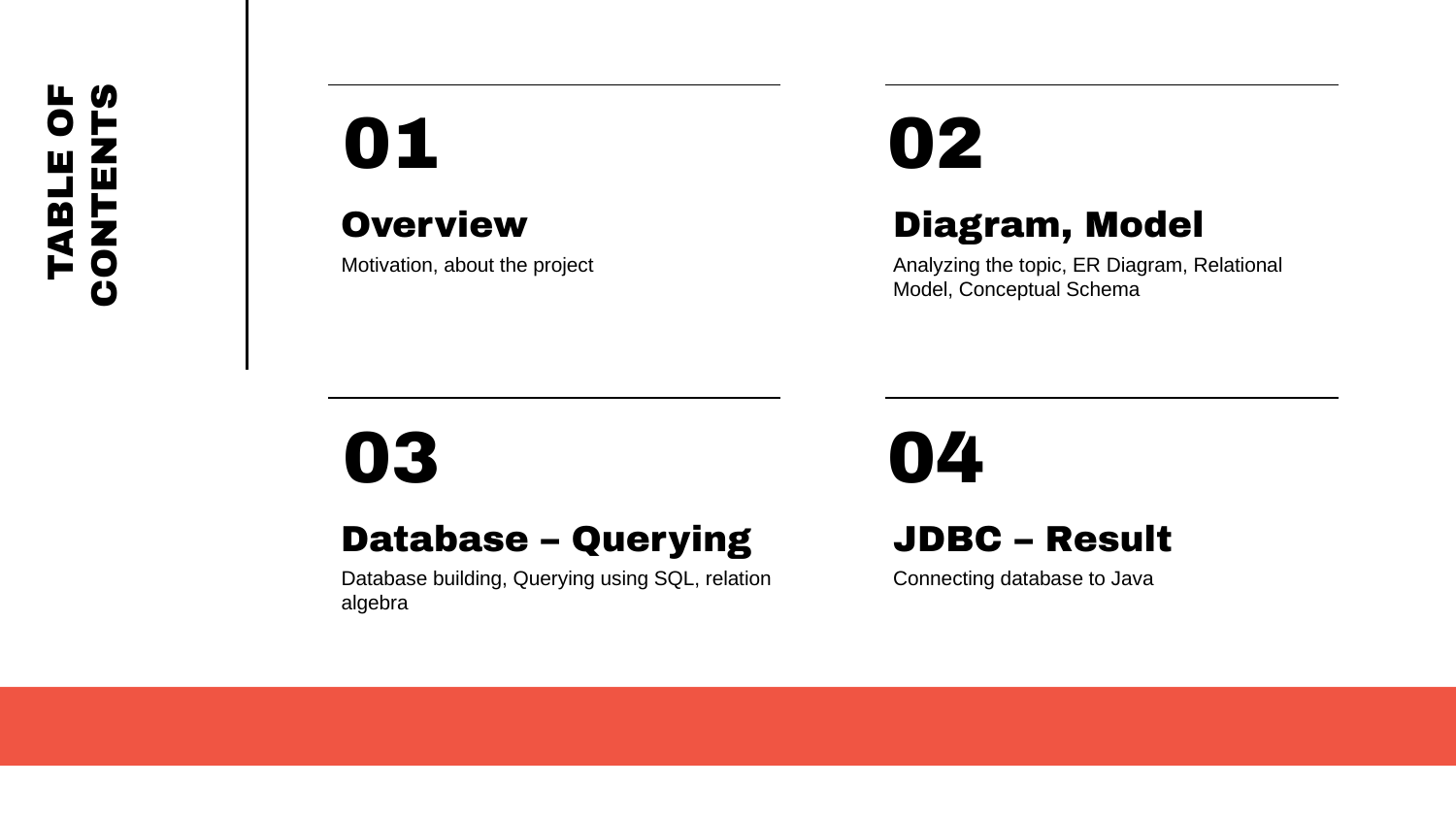

01
02
# Overview
Diagram, Model
TABLE OF CONTENTS
Motivation, about the project

Analyzing the topic, ER Diagram, Relational Model, Conceptual Schema
03
04
Database – Querying
JDBC – Result
Database building, Querying using SQL, relation algebra
Connecting database to Java